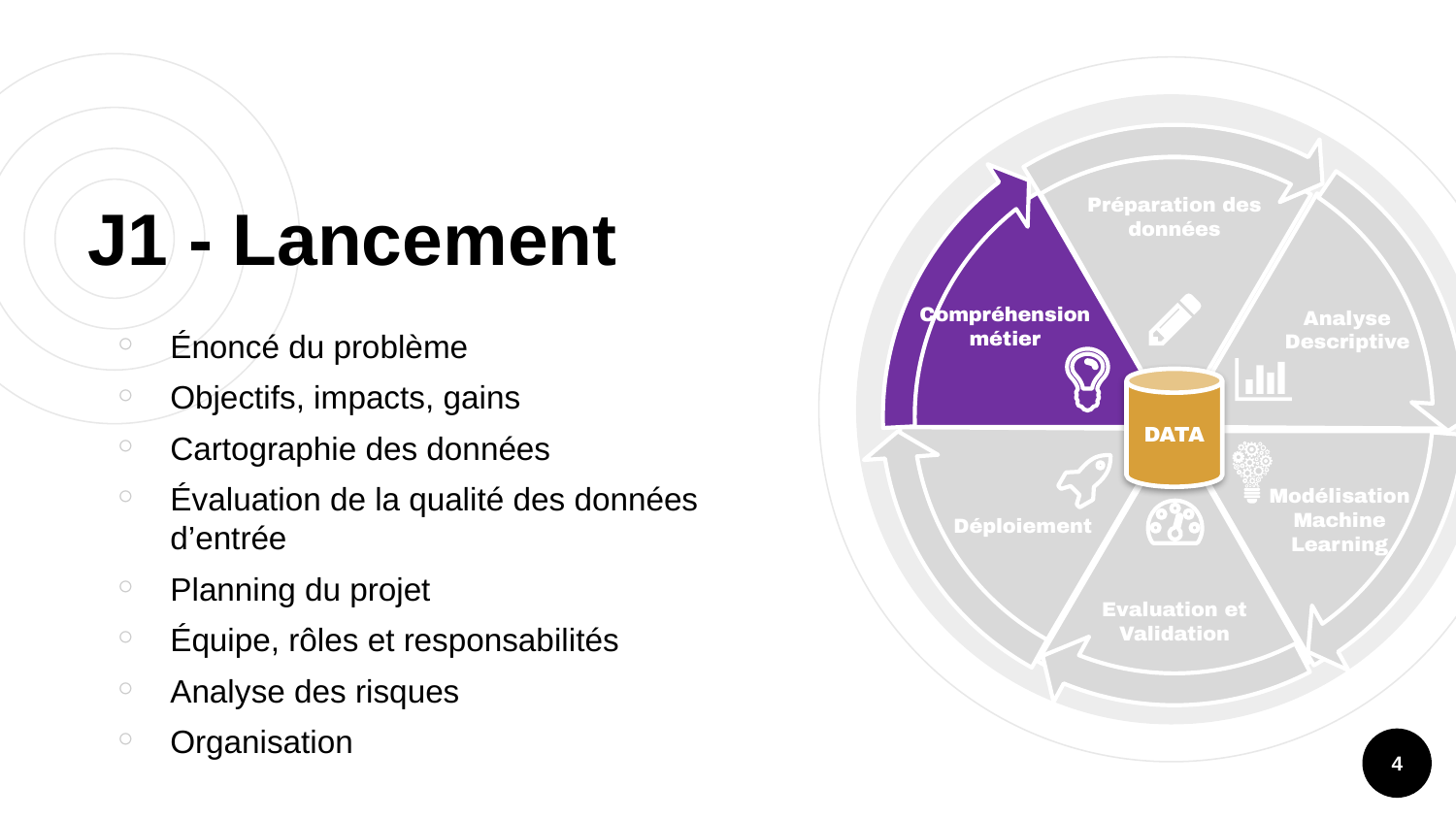

Préparation des données

Compréhension métier
Analyse Descriptive

DATA

Modélisation
Machine Learning

Déploiement
Evaluation et Validation
# J1 - Lancement
Énoncé du problème
Objectifs, impacts, gains
Cartographie des données
Évaluation de la qualité des données d’entrée
Planning du projet
Équipe, rôles et responsabilités
Analyse des risques
Organisation
4